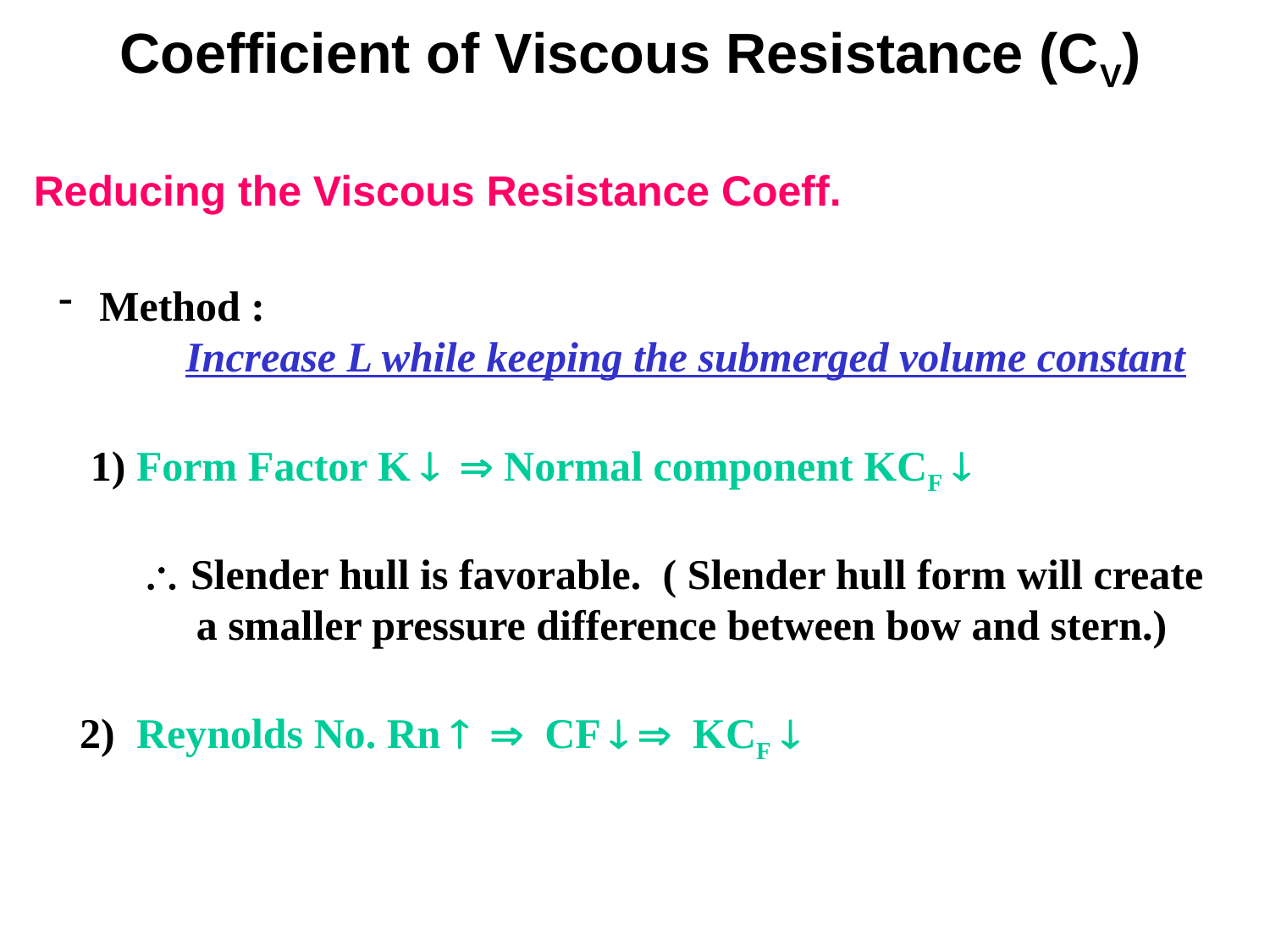

Coefficient of Viscous Resistance (CV)
Reducing the Viscous Resistance Coeff.
 Method :
	Increase L while keeping the submerged volume constant
   1) Form Factor K ↓  ⇒ Normal component KCF ↓
        ∴ Slender hull is favorable.  ( Slender hull form will create
             a smaller pressure difference between bow and stern.)
  2)  Reynolds No. Rn ↑  ⇒  CF ↓ ⇒  KCF ↓